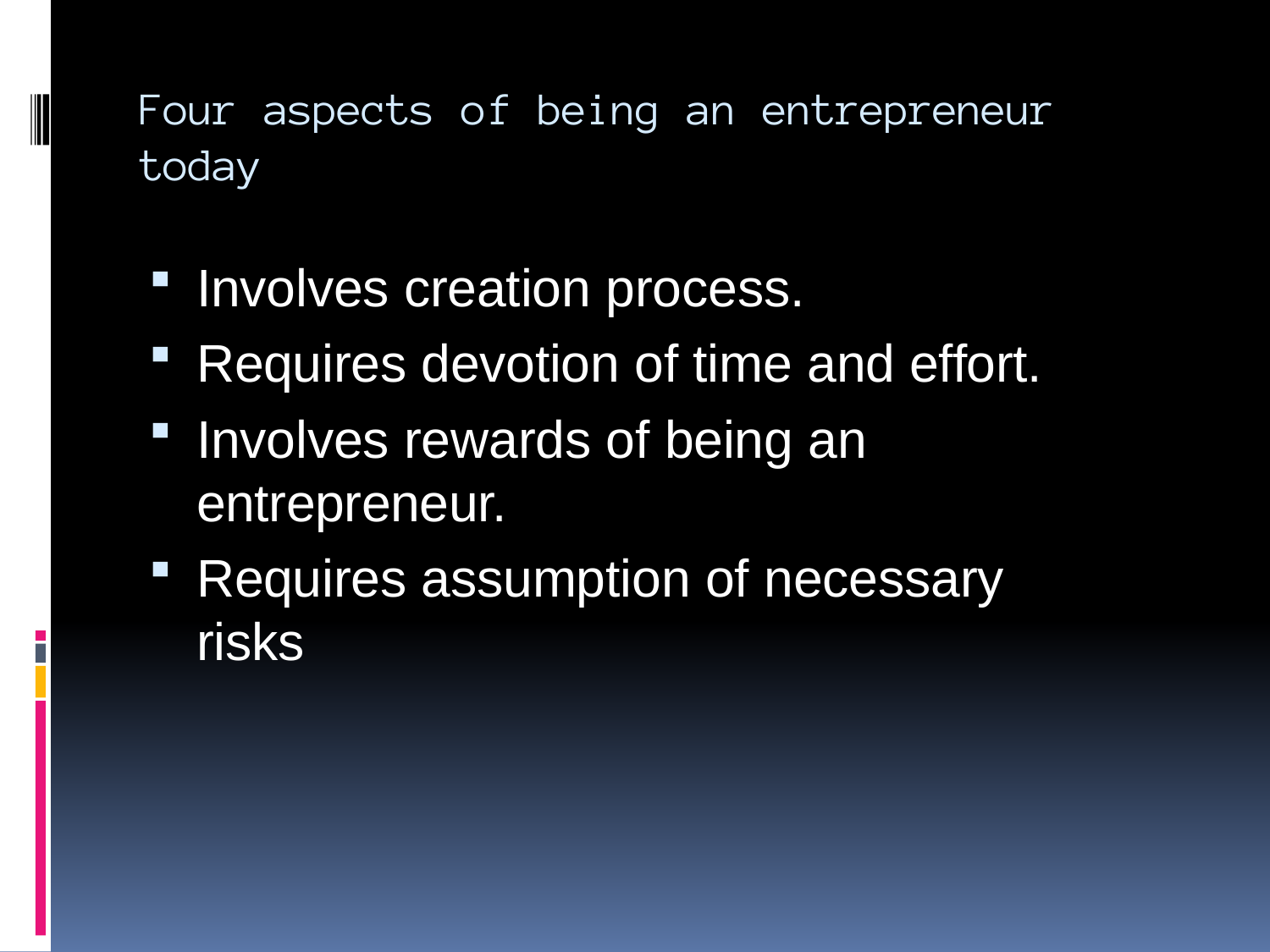

# Four aspects of being an entrepreneur today
Involves creation process.
Requires devotion of time and effort.
Involves rewards of being an entrepreneur.
Requires assumption of necessary risks